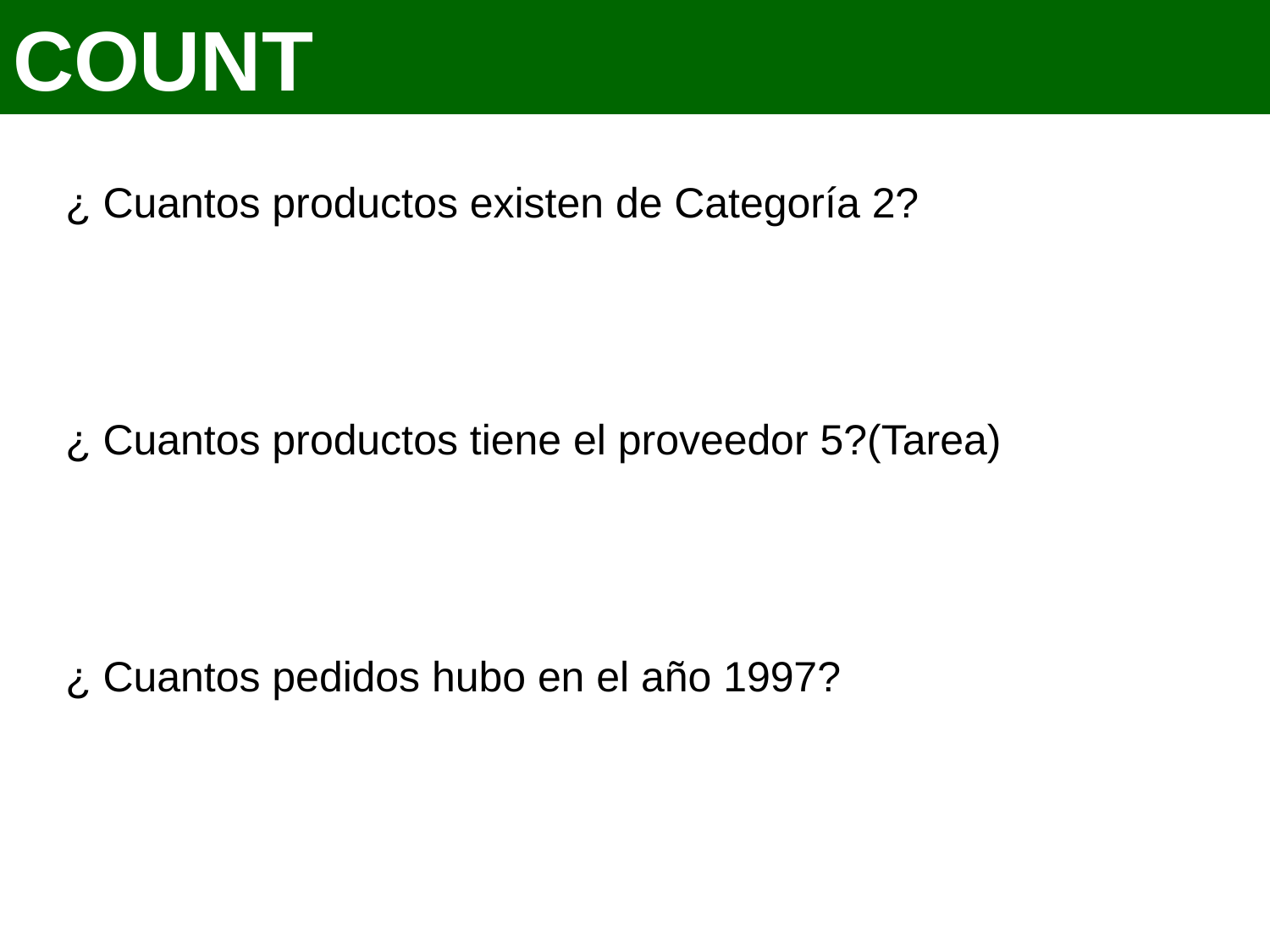

# COUNT
¿ Cuantos productos existen de Categoría 2?

¿ Cuantos productos tiene el proveedor 5?(Tarea)

¿ Cuantos pedidos hubo en el año 1997?